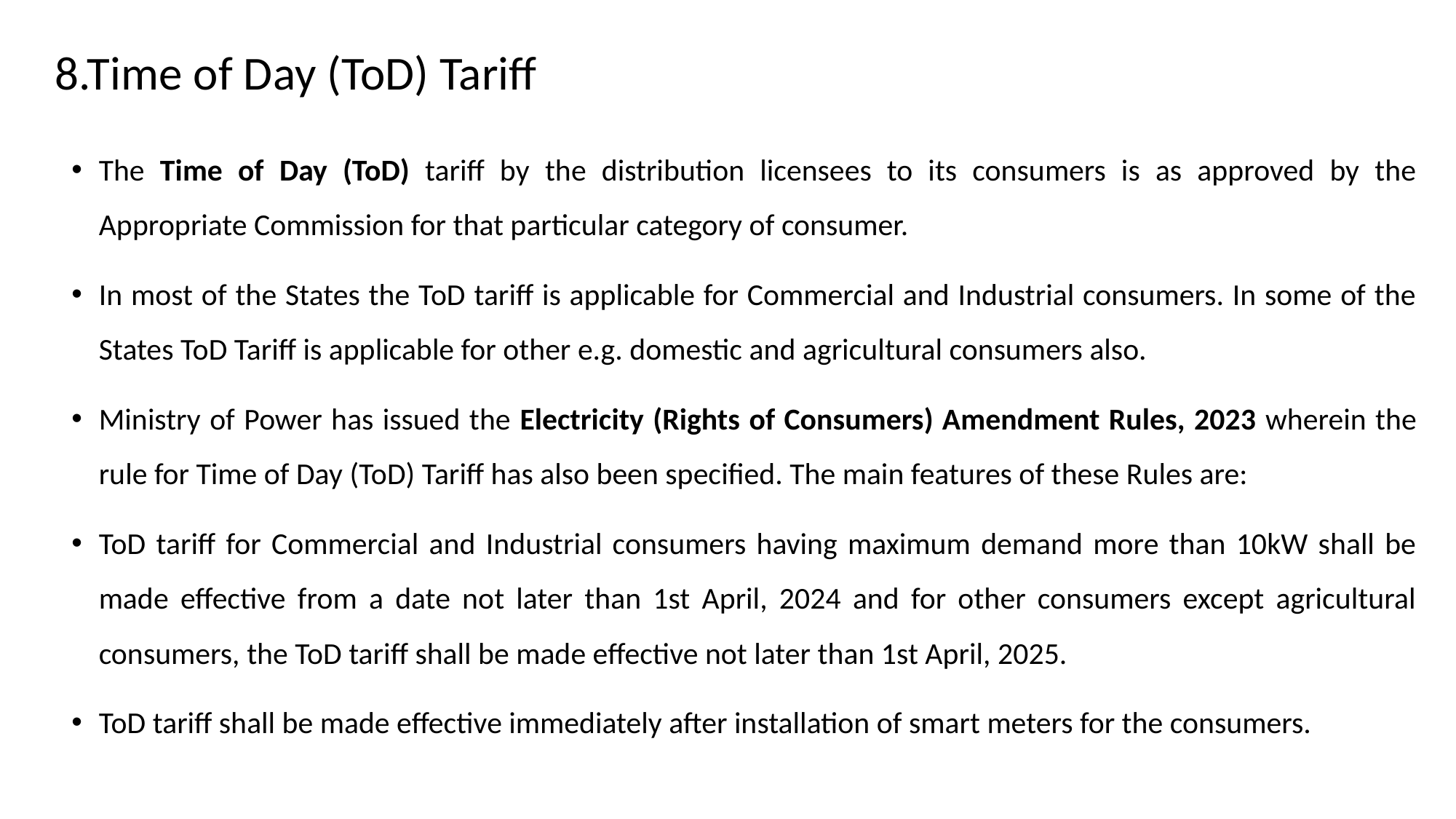

# 8.Time of Day (ToD) Tariff
The Time of Day (ToD) tariff by the distribution licensees to its consumers is as approved by the Appropriate Commission for that particular category of consumer.
In most of the States the ToD tariff is applicable for Commercial and Industrial consumers. In some of the States ToD Tariff is applicable for other e.g. domestic and agricultural consumers also.
Ministry of Power has issued the Electricity (Rights of Consumers) Amendment Rules, 2023 wherein the rule for Time of Day (ToD) Tariff has also been specified. The main features of these Rules are:
ToD tariff for Commercial and Industrial consumers having maximum demand more than 10kW shall be made effective from a date not later than 1st April, 2024 and for other consumers except agricultural consumers, the ToD tariff shall be made effective not later than 1st April, 2025.
ToD tariff shall be made effective immediately after installation of smart meters for the consumers.